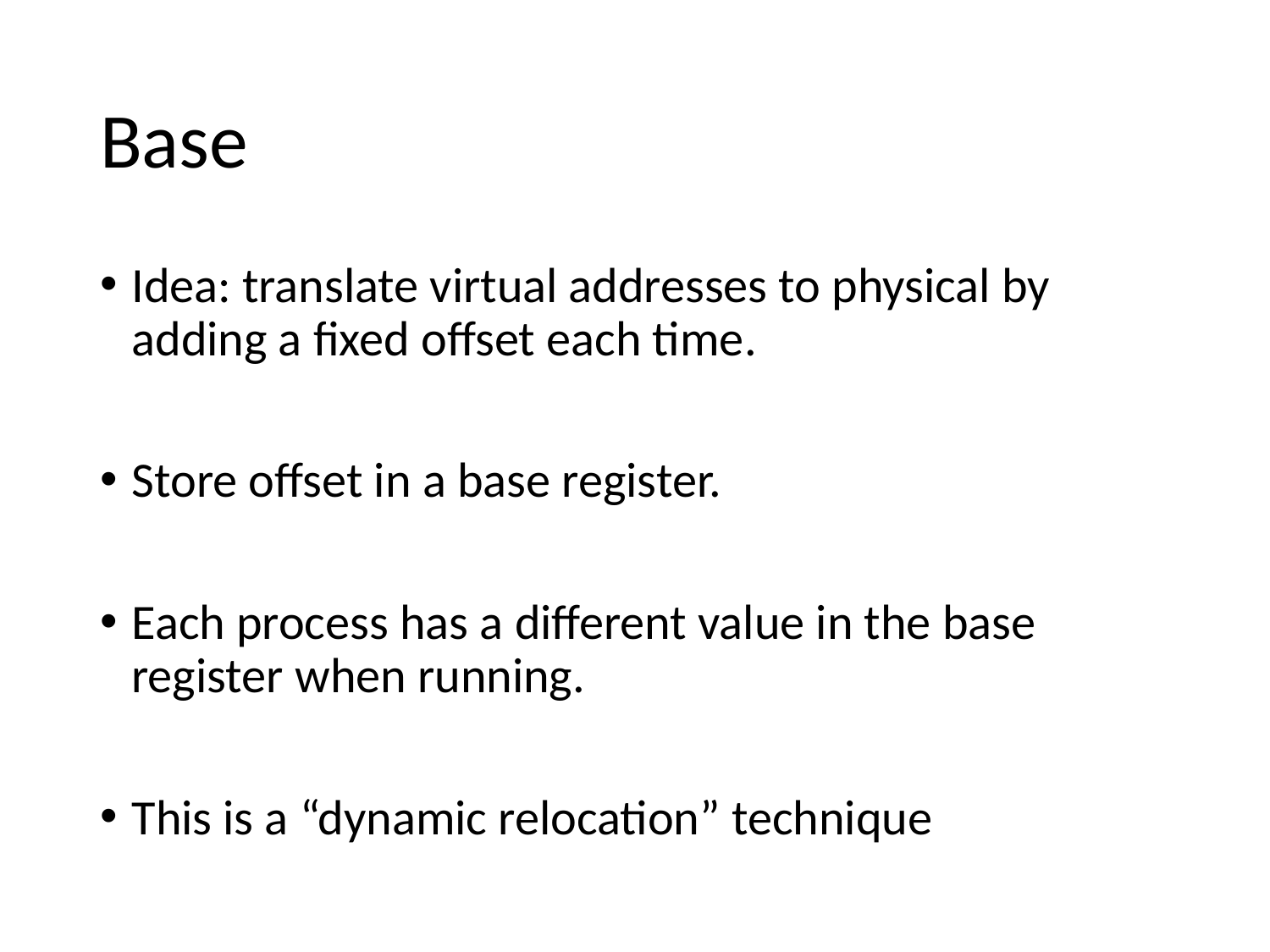

# Base
Idea: translate virtual addresses to physical by adding a fixed offset each time.

Store offset in a base register.

Each process has a different value in the base register when running.

This is a “dynamic relocation” technique